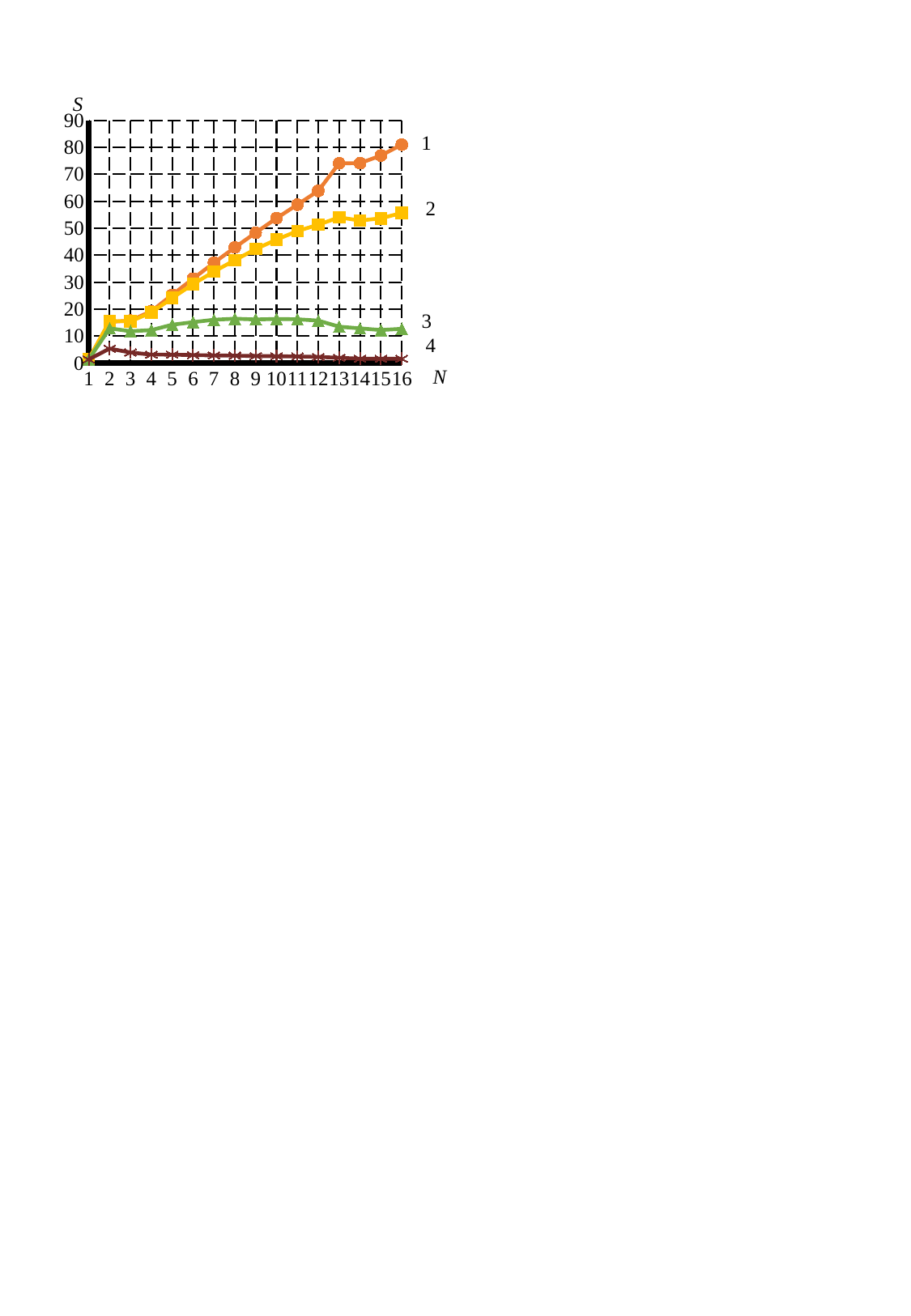

### Chart

| Category | N = 40000; R = 40000 | N = 40000; R = 4000 | N = 40000; R = 400 | N = 40000; R = 40 |
|---|---|---|---|---|